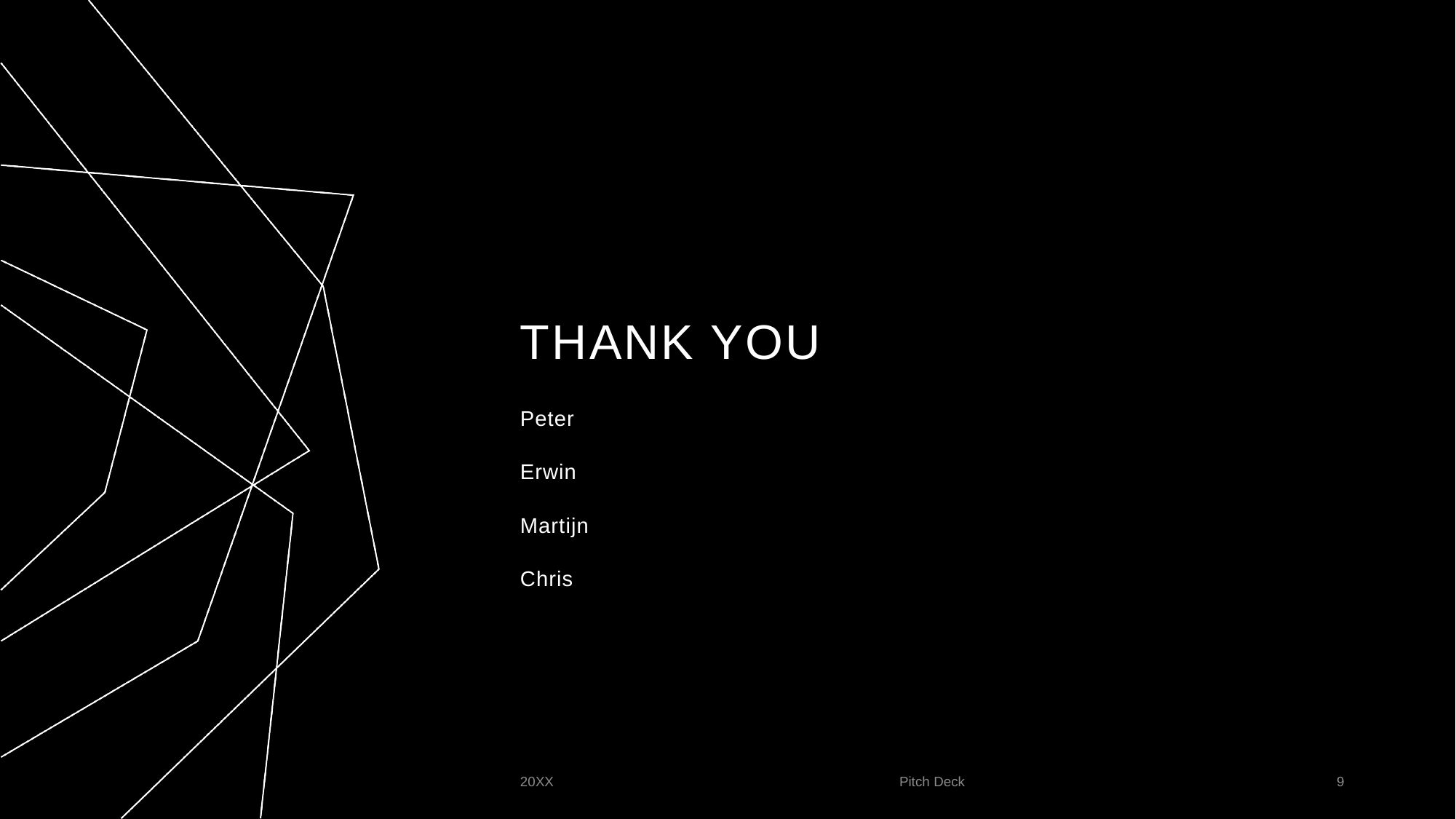

# THANK YOU
Peter
Erwin
Martijn
Chris
20XX
Pitch Deck
9